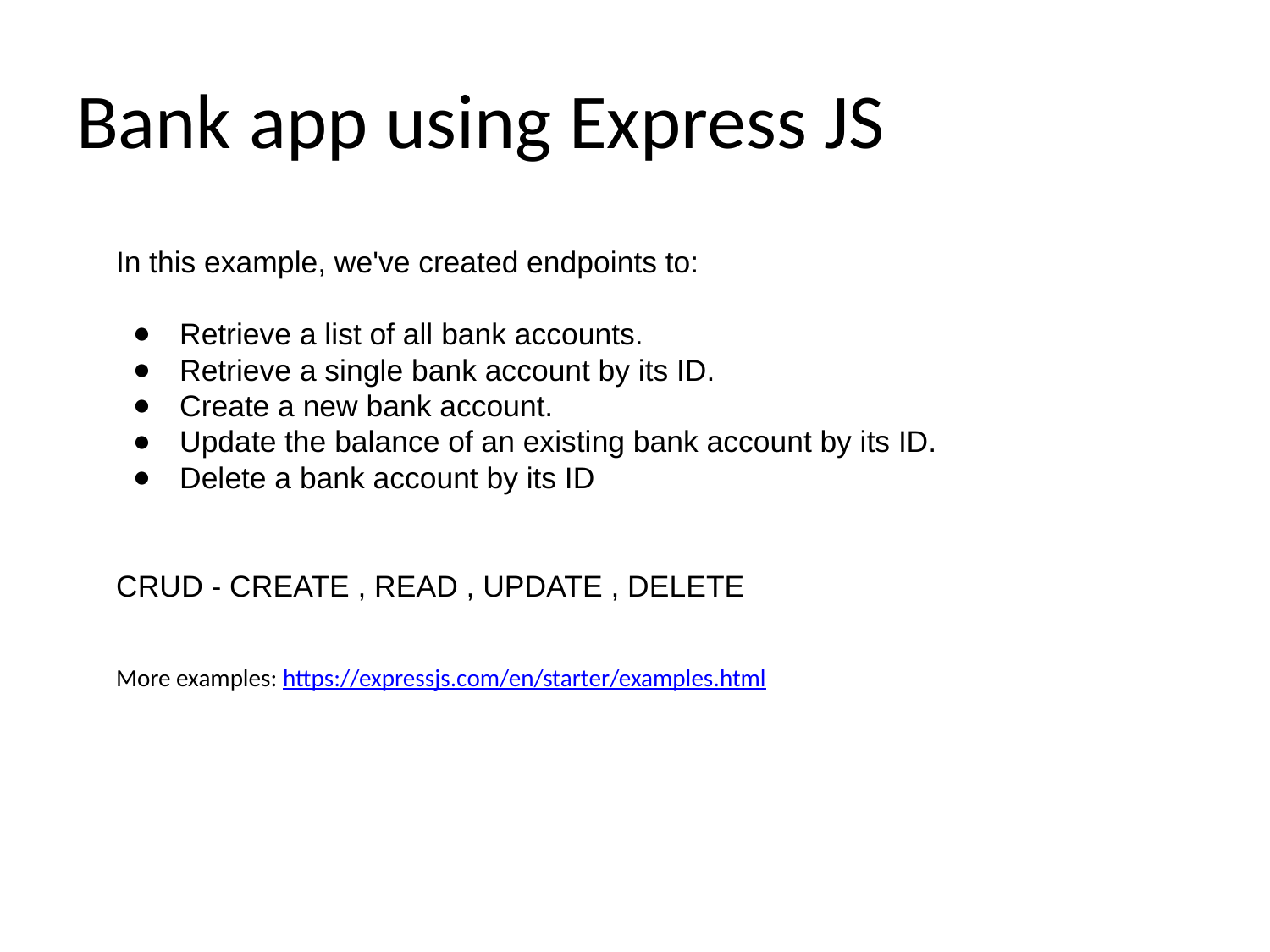

# Bank app using Express JS
In this example, we've created endpoints to:

Retrieve a list of all bank accounts.
Retrieve a single bank account by its ID.
Create a new bank account.
Update the balance of an existing bank account by its ID.
Delete a bank account by its ID

CRUD - CREATE , READ , UPDATE , DELETE

More examples: https://expressjs.com/en/starter/examples.html